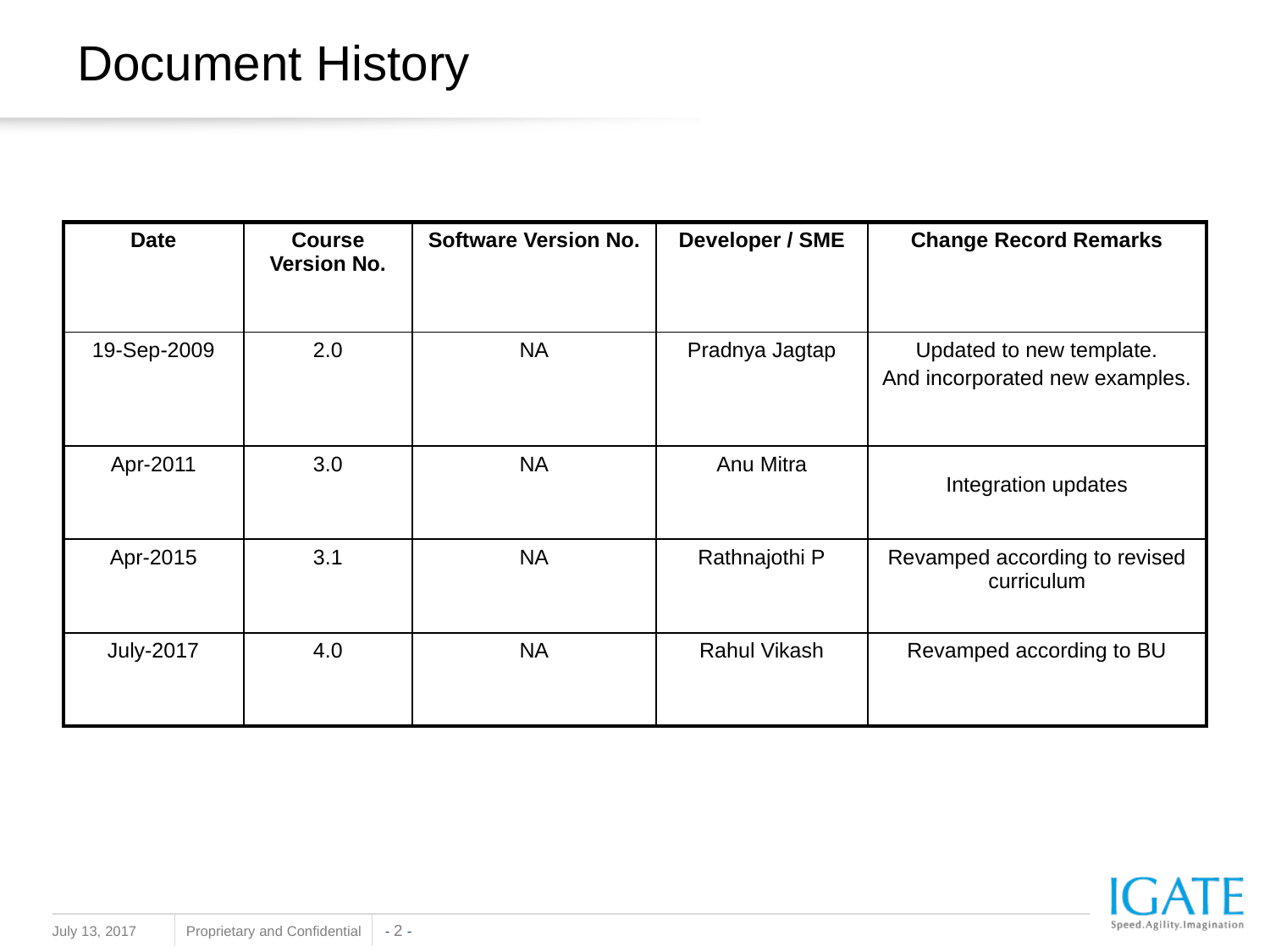

Document History
| Date | Course Version No. | Software Version No. | Developer / SME | Change Record Remarks |
| --- | --- | --- | --- | --- |
| 19-Sep-2009 | 2.0 | NA | Pradnya Jagtap | Updated to new template. And incorporated new examples. |
| Apr-2011 | 3.0 | NA | Anu Mitra | Integration updates |
| Apr-2015 | 3.1 | NA | Rathnajothi P | Revamped according to revised curriculum |
| July-2017 | 4.0 | NA | Rahul Vikash | Revamped according to BU |